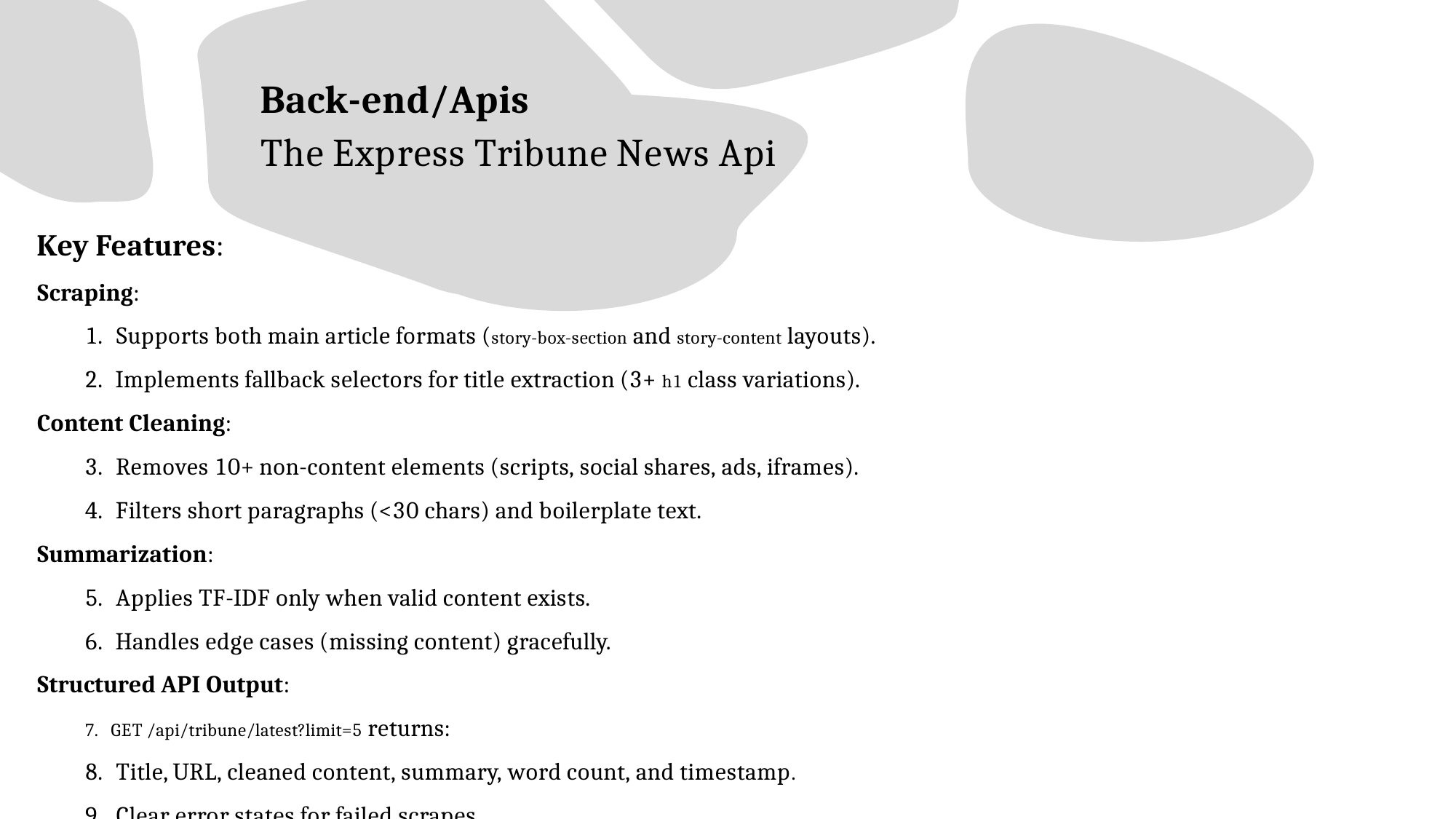

Back-end/Apis
The Express Tribune News Api

Key Features:
Scraping:
Supports both main article formats (story-box-section and story-content layouts).
Implements fallback selectors for title extraction (3+ h1 class variations).
Content Cleaning:
Removes 10+ non-content elements (scripts, social shares, ads, iframes).
Filters short paragraphs (<30 chars) and boilerplate text.
Summarization:
Applies TF-IDF only when valid content exists.
Handles edge cases (missing content) gracefully.
Structured API Output:
GET /api/tribune/latest?limit=5 returns:
Title, URL, cleaned content, summary, word count, and timestamp.
Clear error states for failed scrapes.